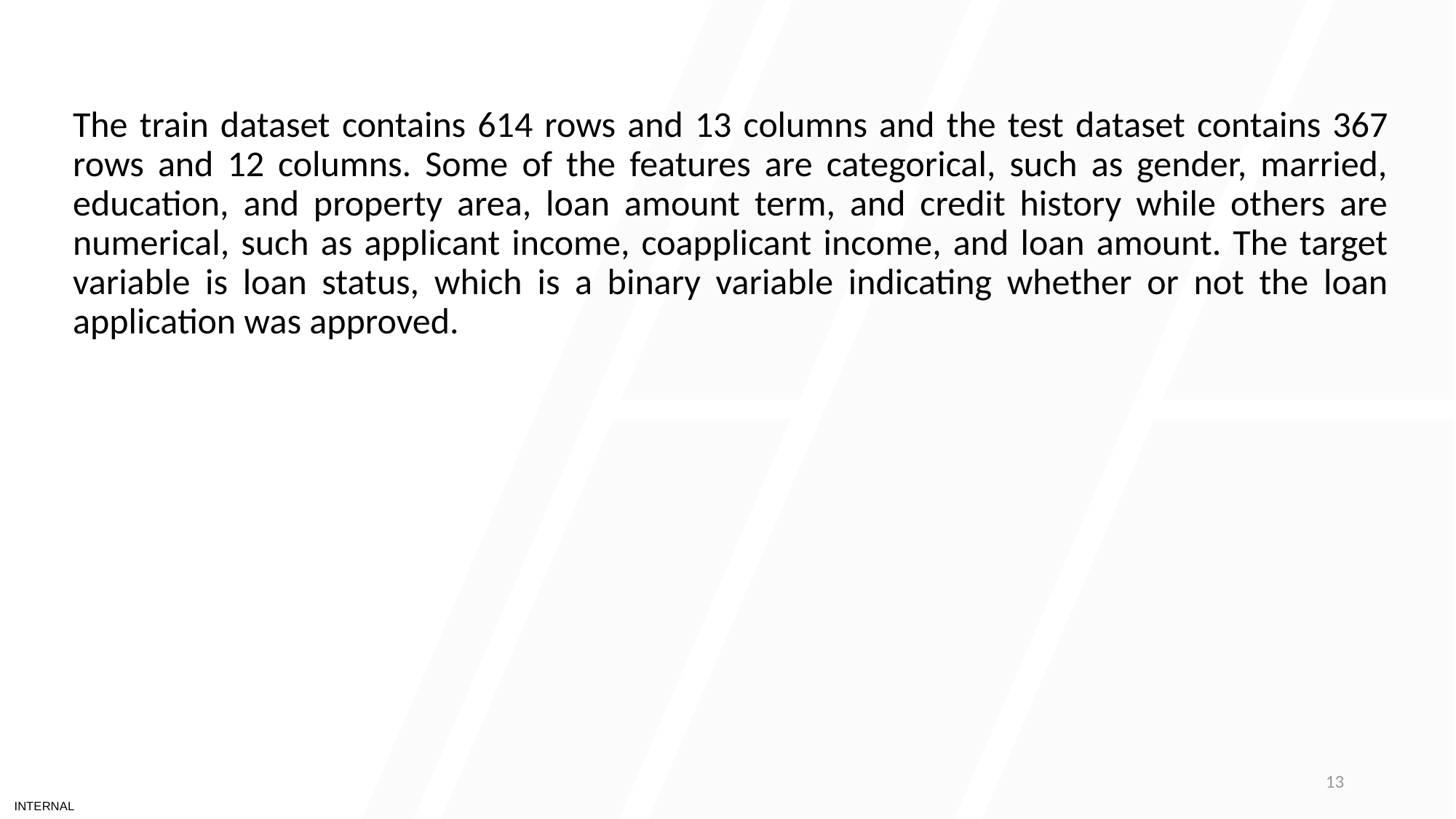

The train dataset contains 614 rows and 13 columns and the test dataset contains 367 rows and 12 columns. Some of the features are categorical, such as gender, married, education, and property area, loan amount term, and credit history while others are numerical, such as applicant income, coapplicant income, and loan amount. The target variable is loan status, which is a binary variable indicating whether or not the loan application was approved.

13